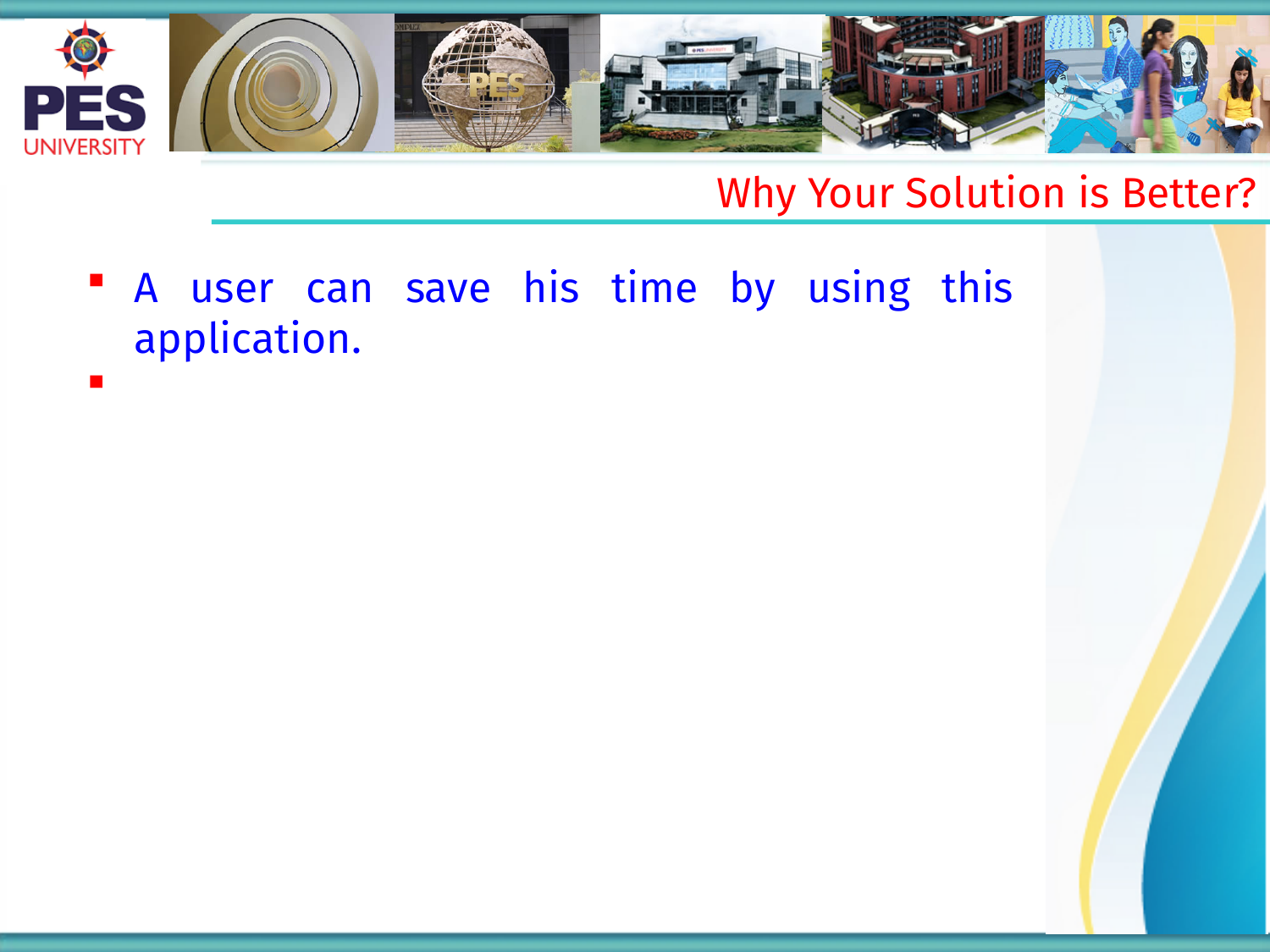

Why Your Solution is Better?

A user can save his time by using this application.